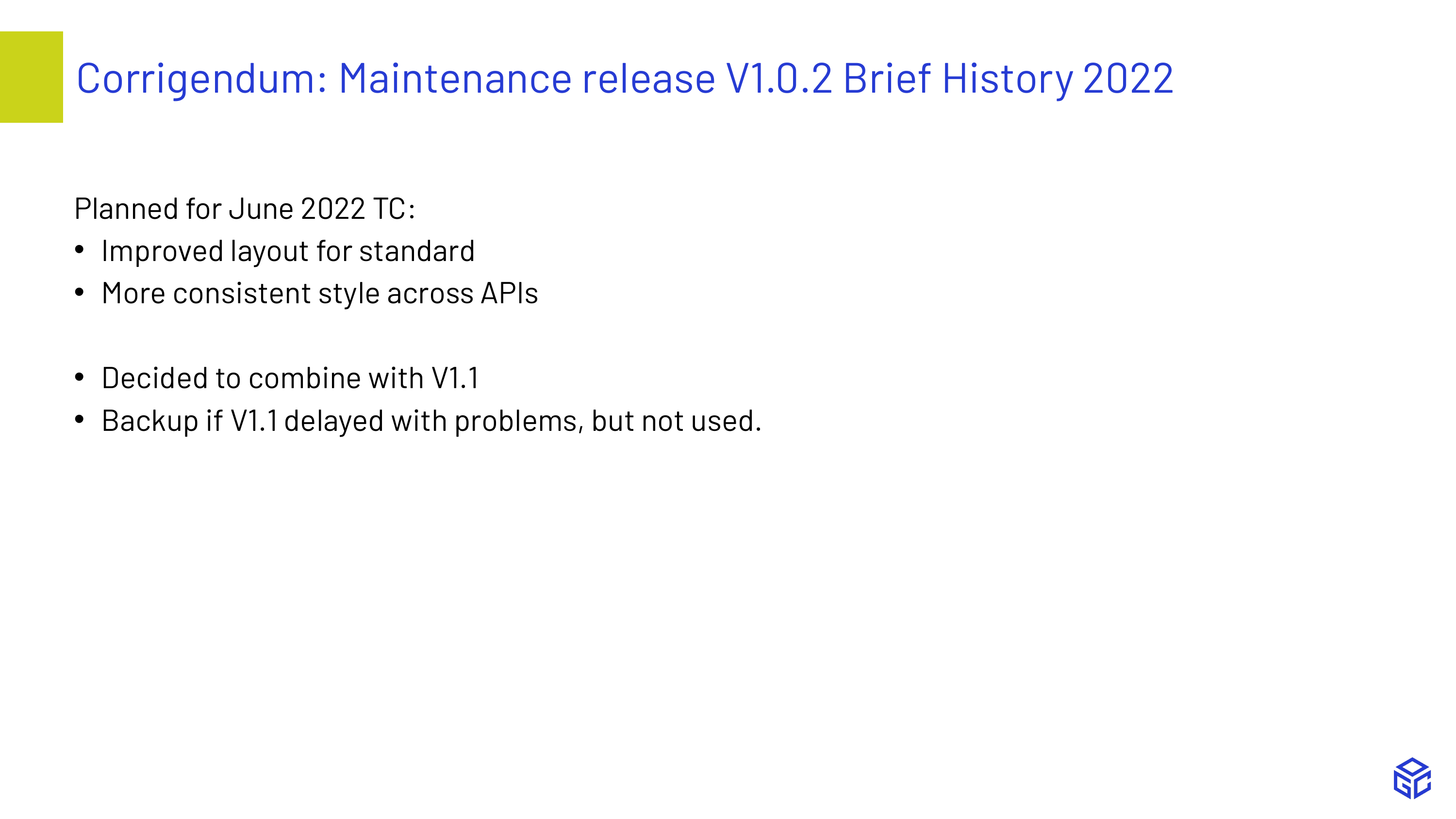

# Corrigendum: Maintenance release V1.0.2 Brief History 2022
Planned for June 2022 TC:
Improved layout for standard
More consistent style across APIs

Decided to combine with V1.1
Backup if V1.1 delayed with problems, but not used.